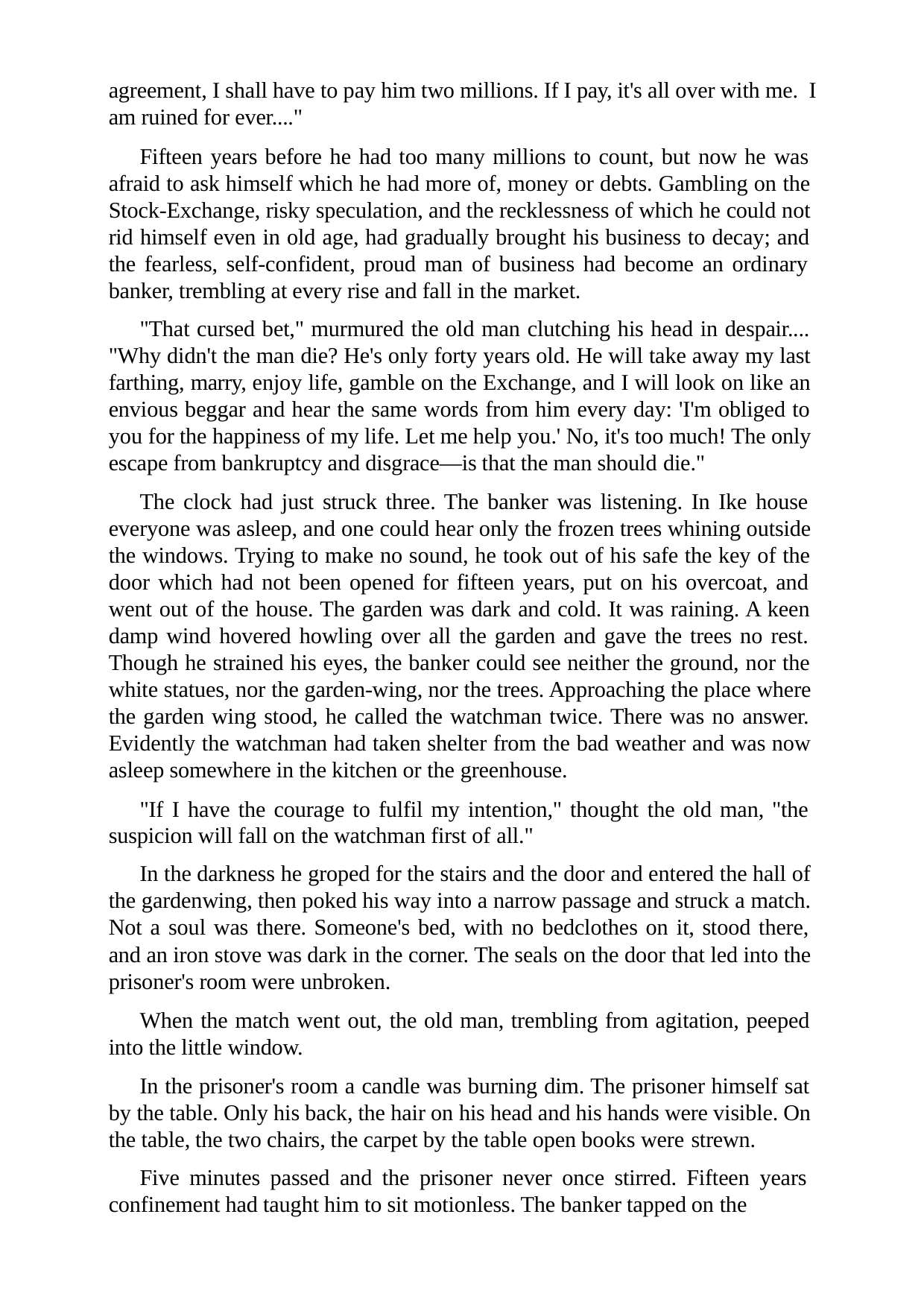

agreement, I shall have to pay him two millions. If I pay, it's all over with me.  I am ruined for ever...."
Fifteen years before he had too many millions to count, but now he was  afraid to ask himself which he had more of, money or debts. Gambling on the  Stock-Exchange, risky speculation, and the recklessness of which he could not  rid himself even in old age, had gradually brought his business to decay; and  the fearless, self-confident, proud man of business had become an ordinary  banker, trembling at every rise and fall in the market.
"That cursed bet," murmured the old man clutching his head in despair....  "Why didn't the man die? He's only forty years old. He will take away my last  farthing, marry, enjoy life, gamble on the Exchange, and I will look on like an  envious beggar and hear the same words from him every day: 'I'm obliged to  you for the happiness of my life. Let me help you.' No, it's too much! The only  escape from bankruptcy and disgrace—is that the man should die."
The clock had just struck three. The banker was listening. In Ike house  everyone was asleep, and one could hear only the frozen trees whining outside  the windows. Trying to make no sound, he took out of his safe the key of the  door which had not been opened for fifteen years, put on his overcoat, and  went out of the house. The garden was dark and cold. It was raining. A keen  damp wind hovered howling over all the garden and gave the trees no rest.  Though he strained his eyes, the banker could see neither the ground, nor the  white statues, nor the garden-wing, nor the trees. Approaching the place where  the garden wing stood, he called the watchman twice. There was no answer.  Evidently the watchman had taken shelter from the bad weather and was now  asleep somewhere in the kitchen or the greenhouse.
"If I have the courage to fulfil my intention," thought the old man, "the  suspicion will fall on the watchman first of all."
In the darkness he groped for the stairs and the door and entered the hall of  the gardenwing, then poked his way into a narrow passage and struck a match.  Not a soul was there. Someone's bed, with no bedclothes on it, stood there,  and an iron stove was dark in the corner. The seals on the door that led into the  prisoner's room were unbroken.
When the match went out, the old man, trembling from agitation, peeped  into the little window.
In the prisoner's room a candle was burning dim. The prisoner himself sat  by the table. Only his back, the hair on his head and his hands were visible. On  the table, the two chairs, the carpet by the table open books were strewn.
Five minutes passed and the prisoner never once stirred. Fifteen years  confinement had taught him to sit motionless. The banker tapped on the